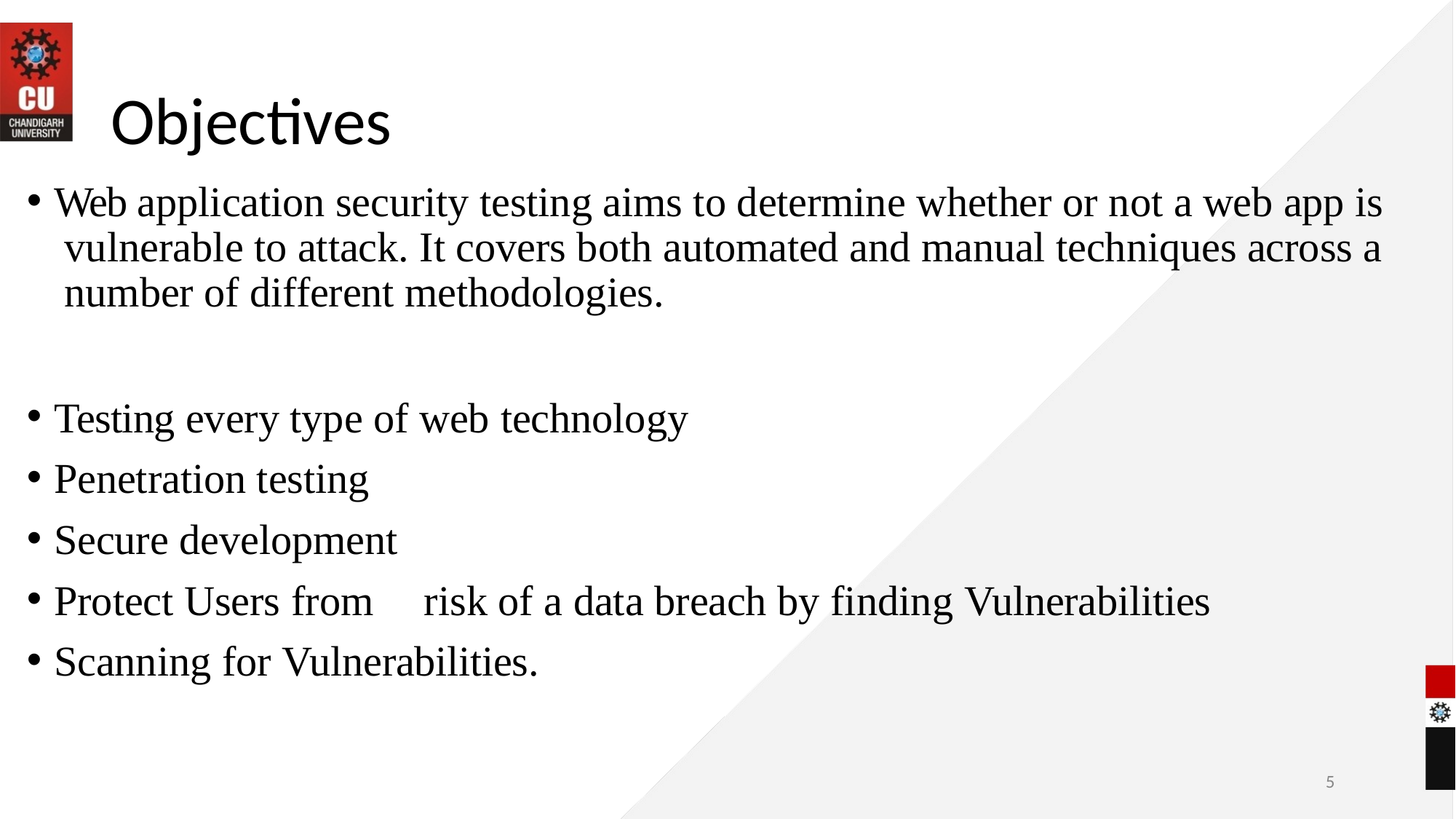

# Objectives
Web application security testing aims to determine whether or not a web app is  vulnerable to attack. It covers both automated and manual techniques across a  number of different methodologies.

Testing every type of web technology
Penetration testing
Secure development
Protect Users from	risk of a data breach by finding Vulnerabilities
Scanning for Vulnerabilities.
5